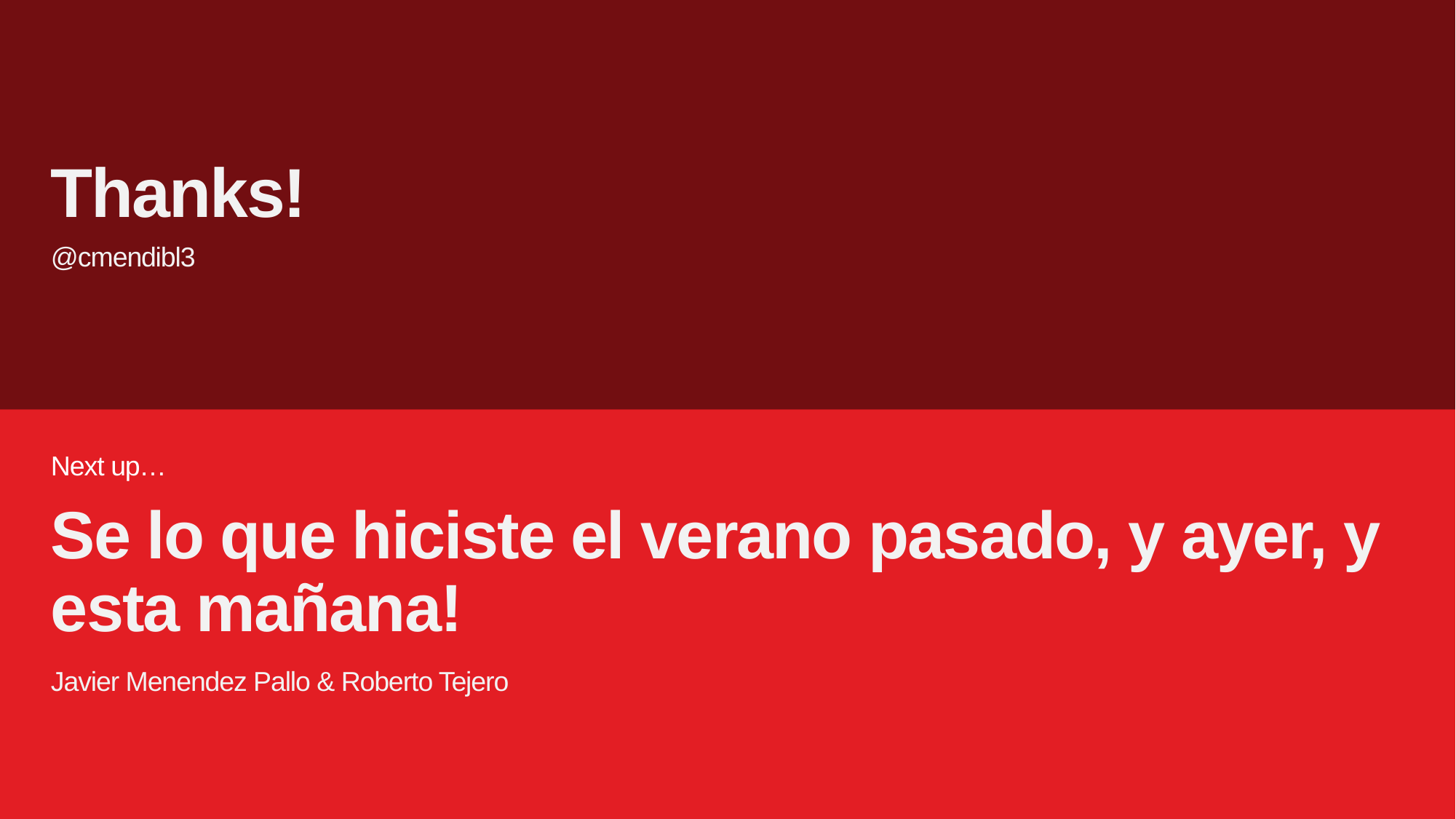

Next up…
# Se lo que hiciste el verano pasado, y ayer, y esta mañana!
Javier Menendez Pallo & Roberto Tejero